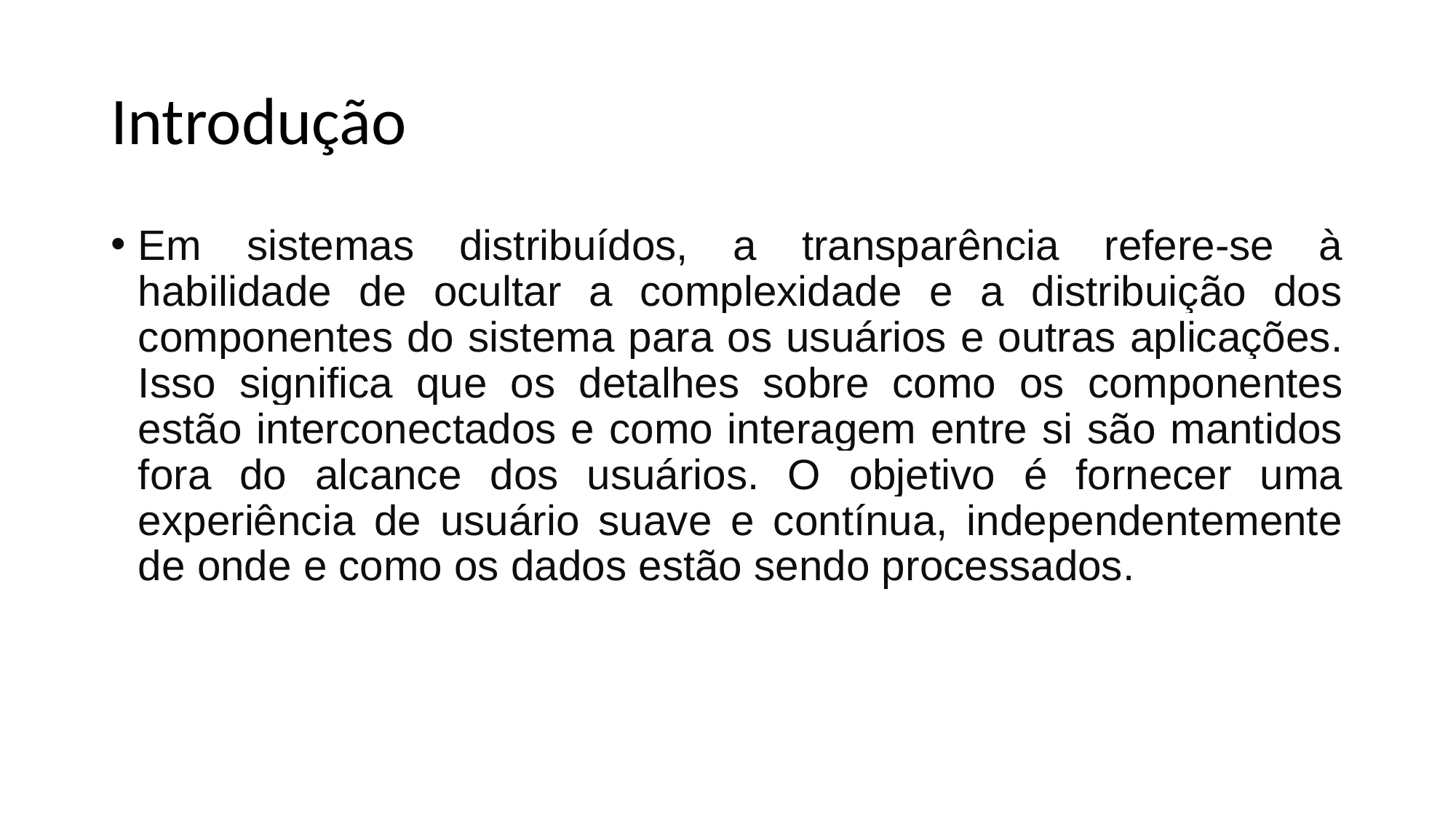

# Introdução
Em sistemas distribuídos, a transparência refere-se à habilidade de ocultar a complexidade e a distribuição dos componentes do sistema para os usuários e outras aplicações. Isso significa que os detalhes sobre como os componentes estão interconectados e como interagem entre si são mantidos fora do alcance dos usuários. O objetivo é fornecer uma experiência de usuário suave e contínua, independentemente de onde e como os dados estão sendo processados.